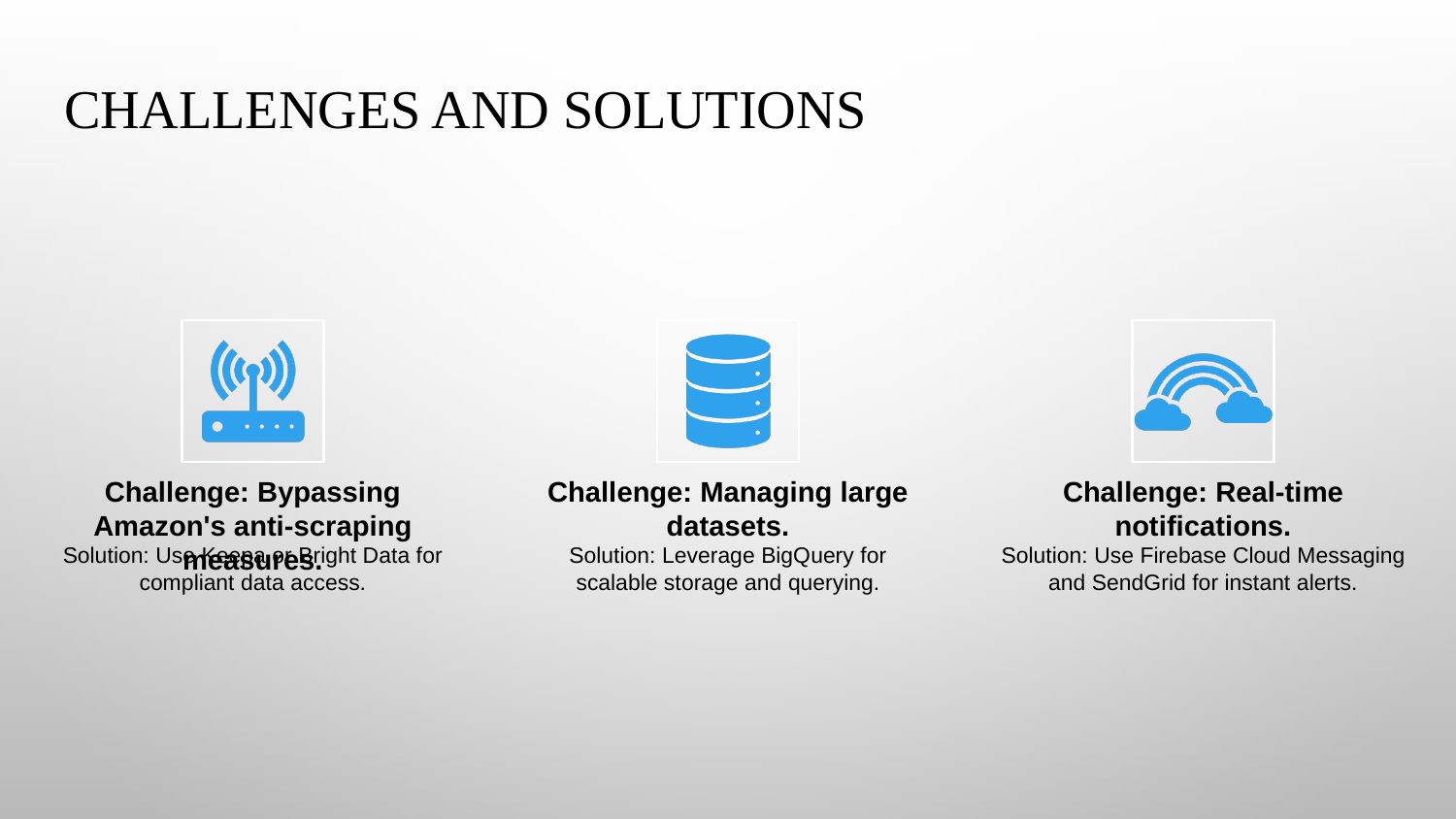

# Challenges and Solutions
Challenge: Bypassing Amazon's anti-scraping measures.
Solution: Use Keepa or Bright Data for compliant data access.
Challenge: Managing large datasets.
Solution: Leverage BigQuery for scalable storage and querying.
Challenge: Real-time notifications.
Solution: Use Firebase Cloud Messaging and SendGrid for instant alerts.